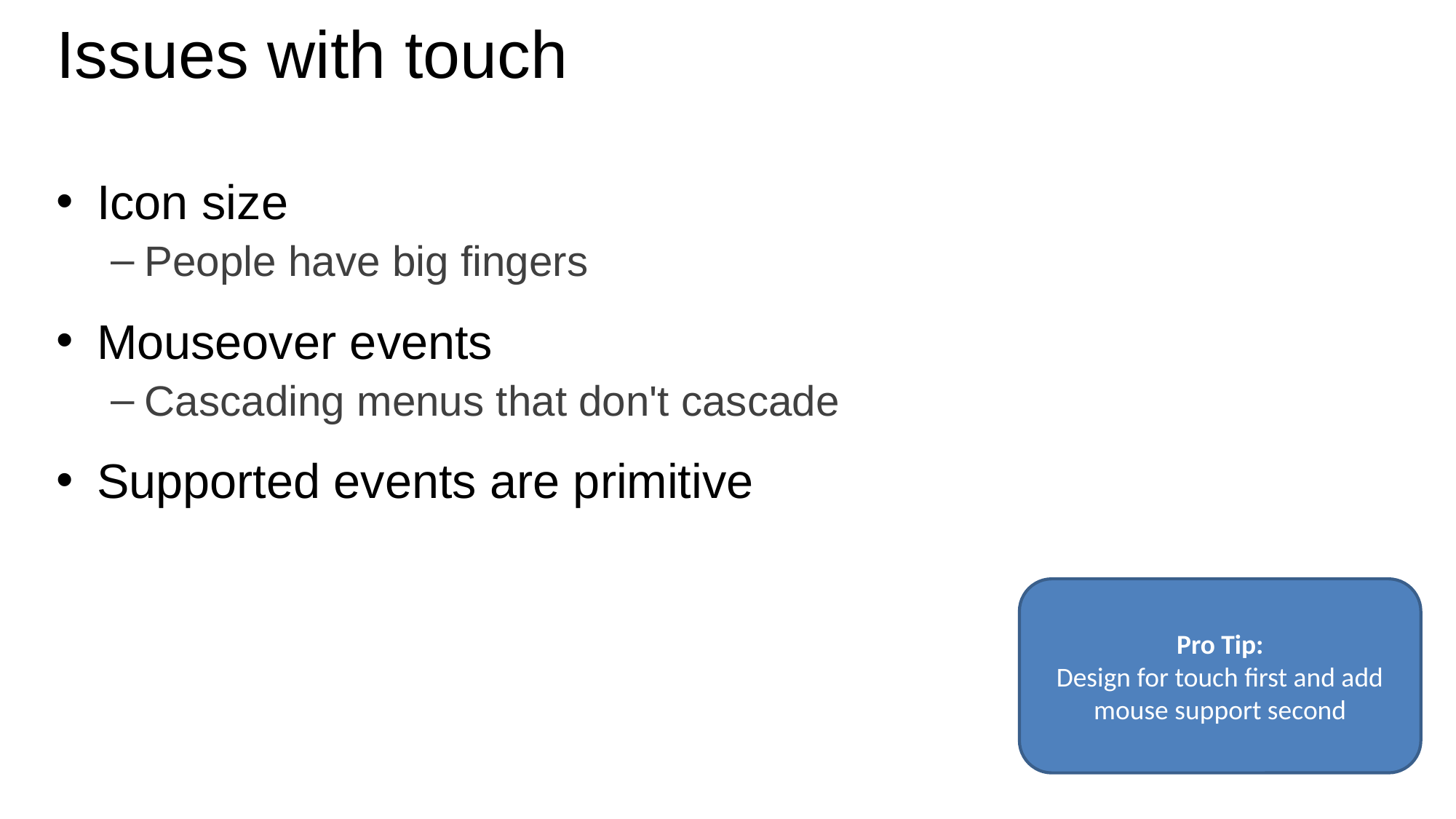

# Issues with touch
Icon size
People have big fingers
Mouseover events
Cascading menus that don't cascade
Supported events are primitive
Pro Tip:
Design for touch first and add mouse support second